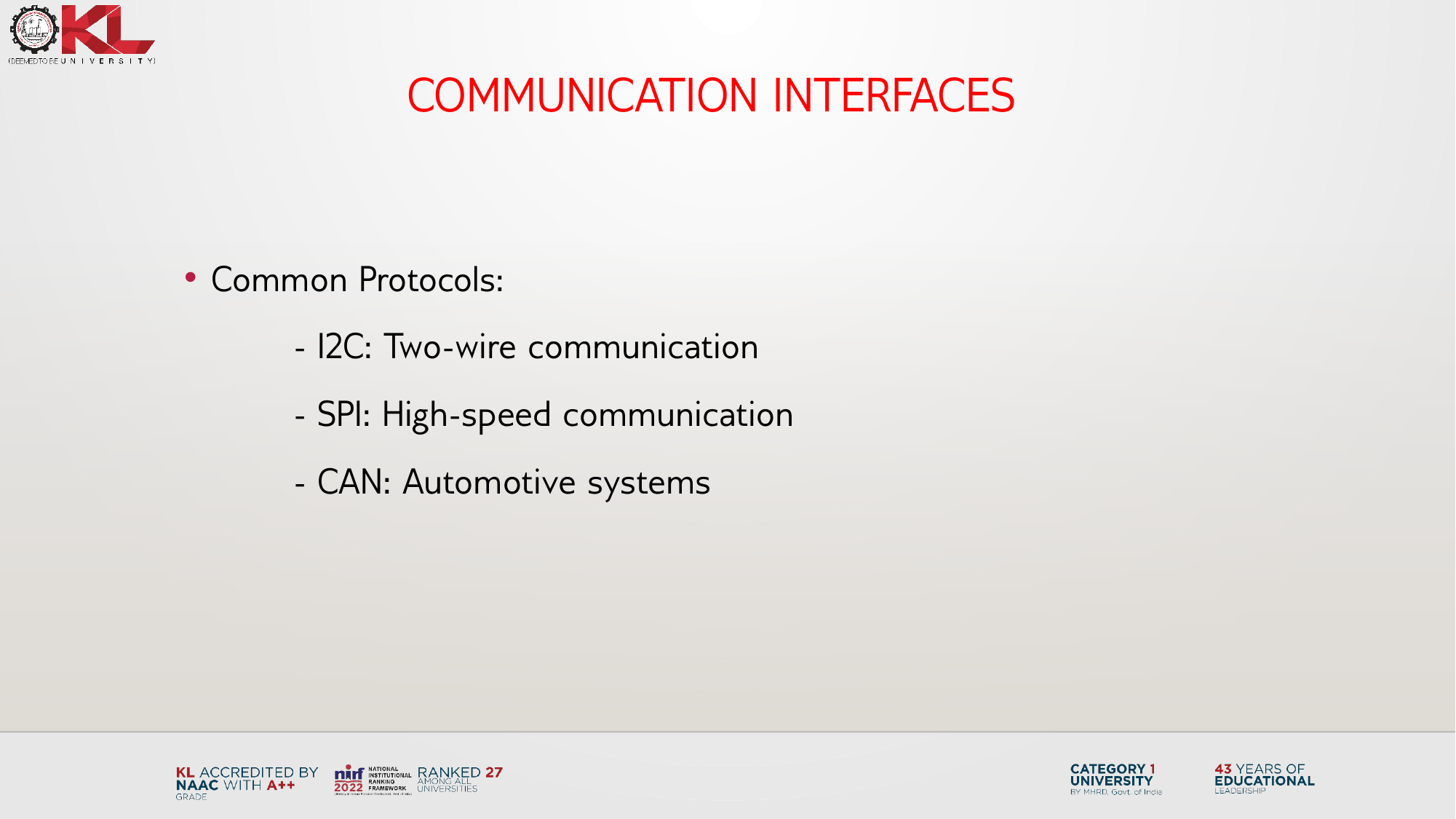

# Communication Interfaces
Common Protocols:
	- I2C: Two-wire communication
	- SPI: High-speed communication
	- CAN: Automotive systems